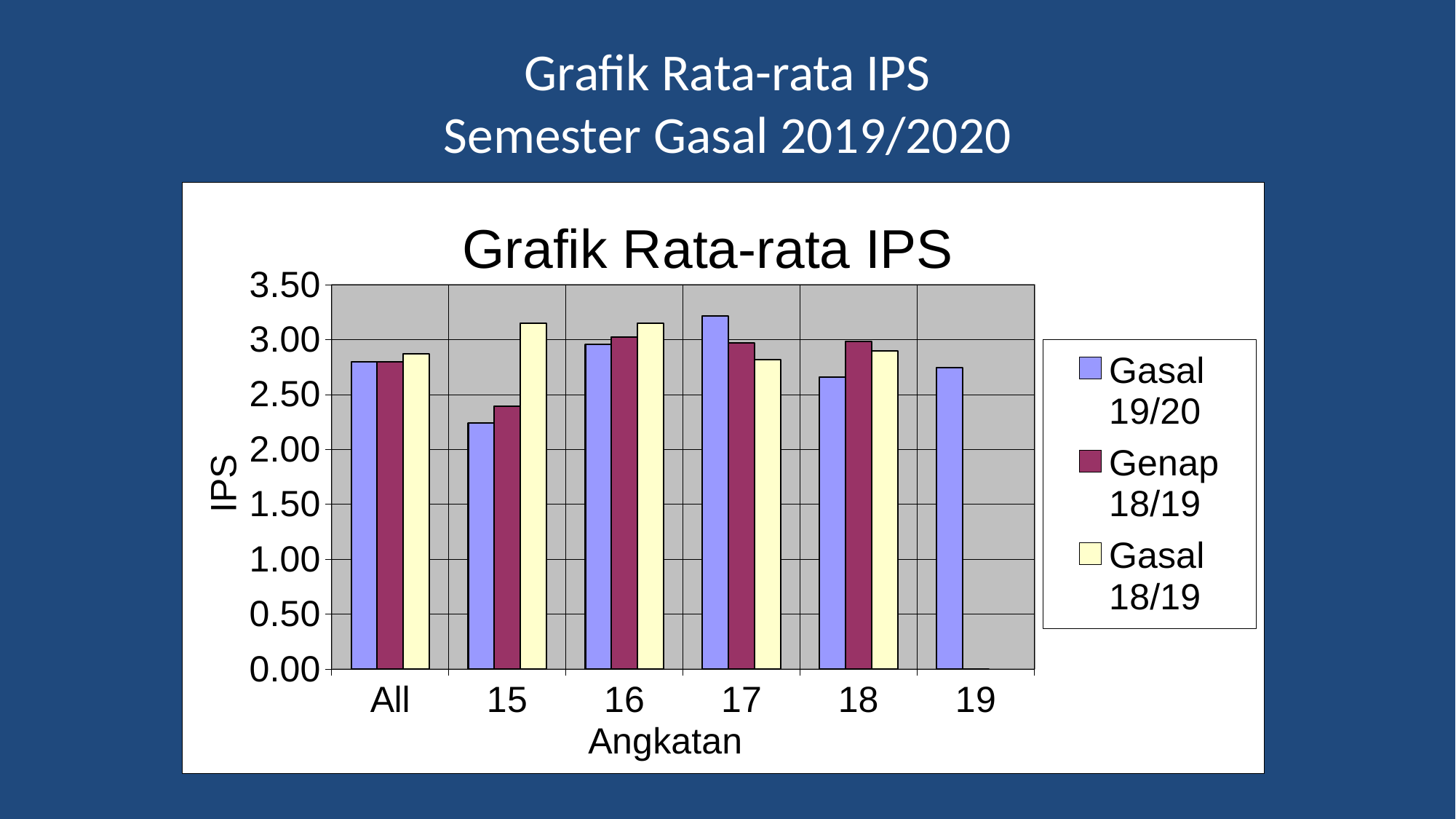

# Grafik Rata-rata IPS Semester Gasal 2019/2020

[unsupported chart]